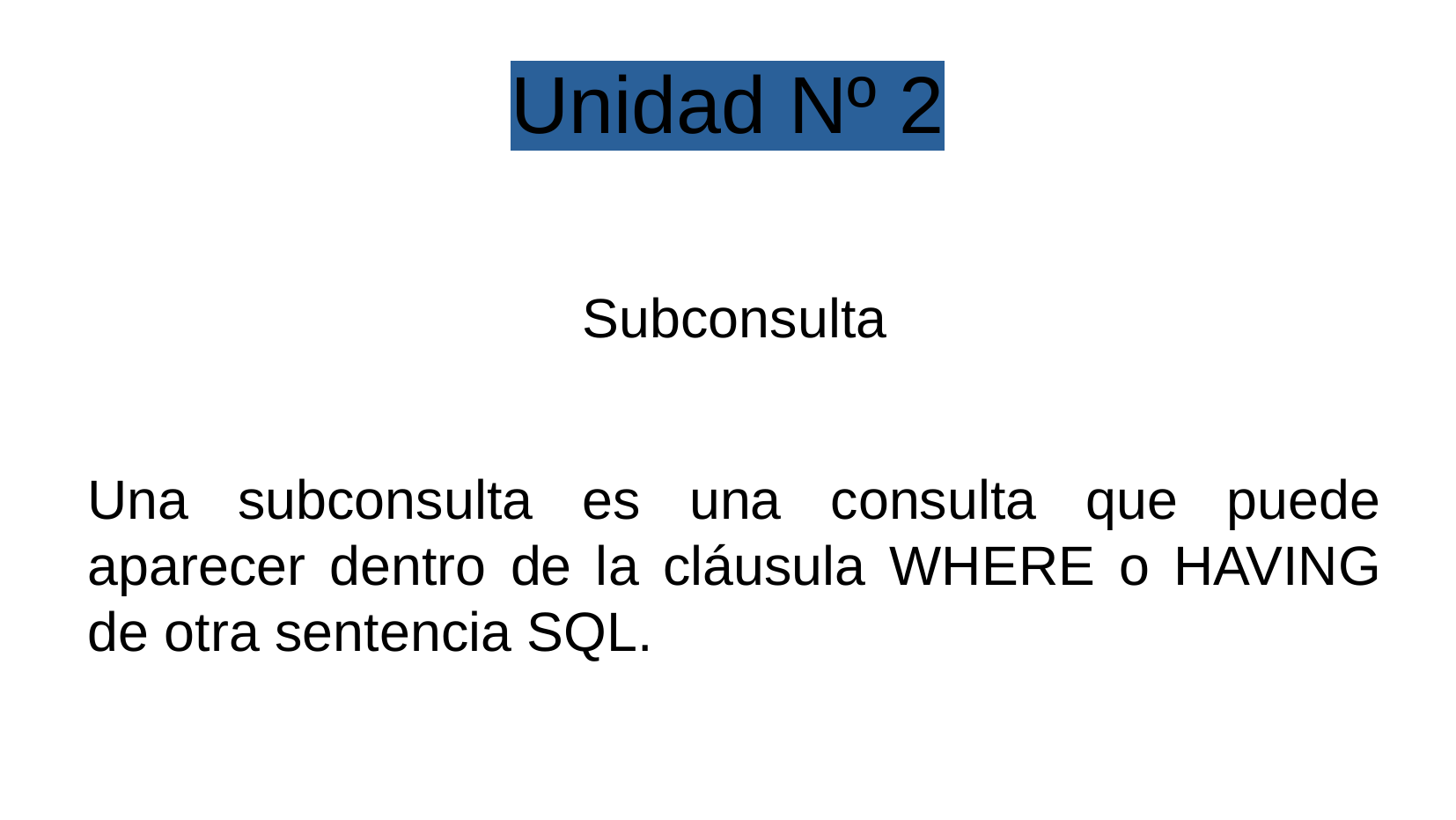

Unidad Nº 2

Subconsulta

Una subconsulta es una consulta que puede aparecer dentro de la cláusula WHERE o HAVING de otra sentencia SQL.